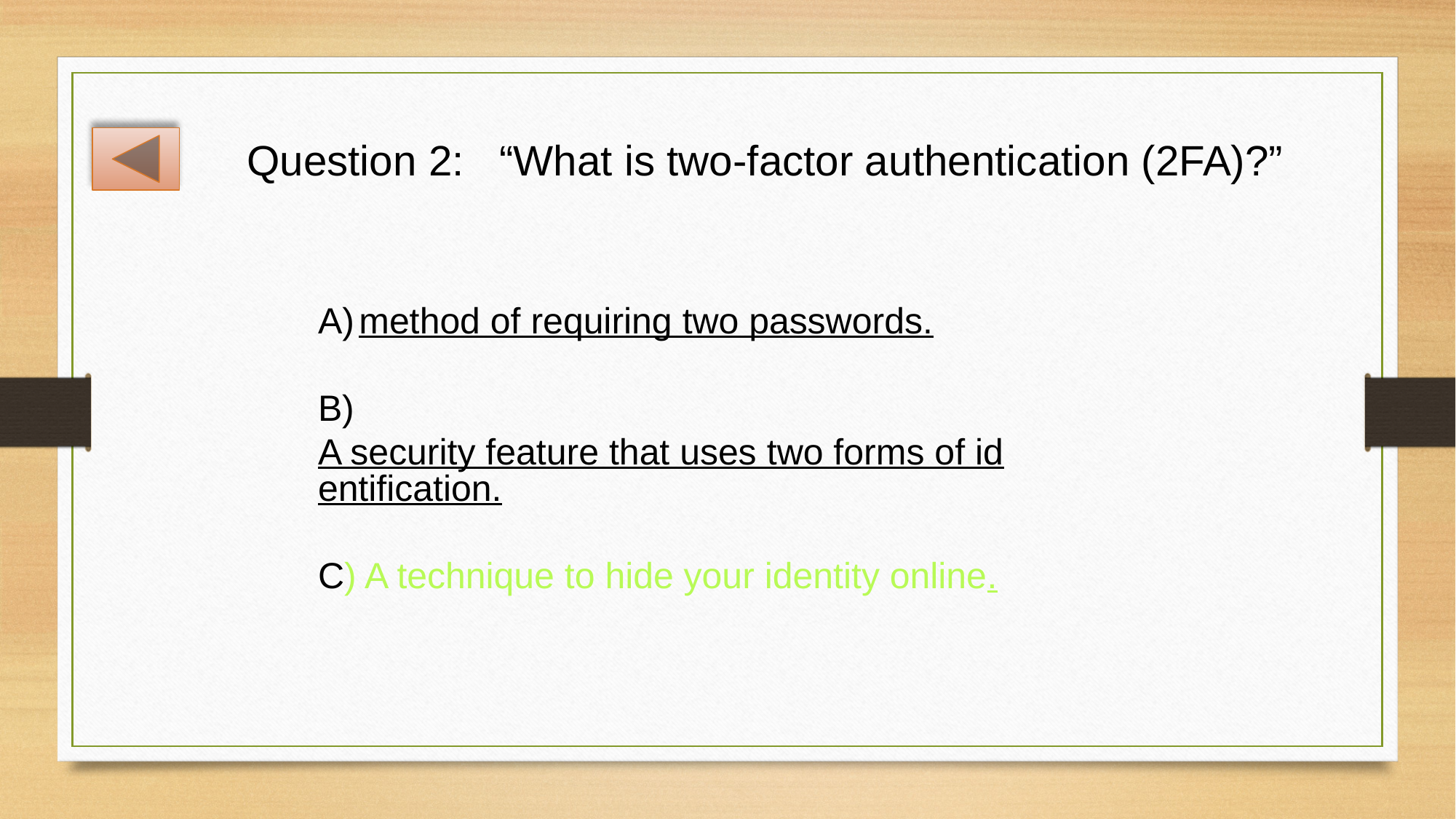

Question 2:   “What is two-factor authentication (2FA)?”
method of requiring two passwords.

B) A security feature that uses two forms of identification.

C) A technique to hide your identity online.